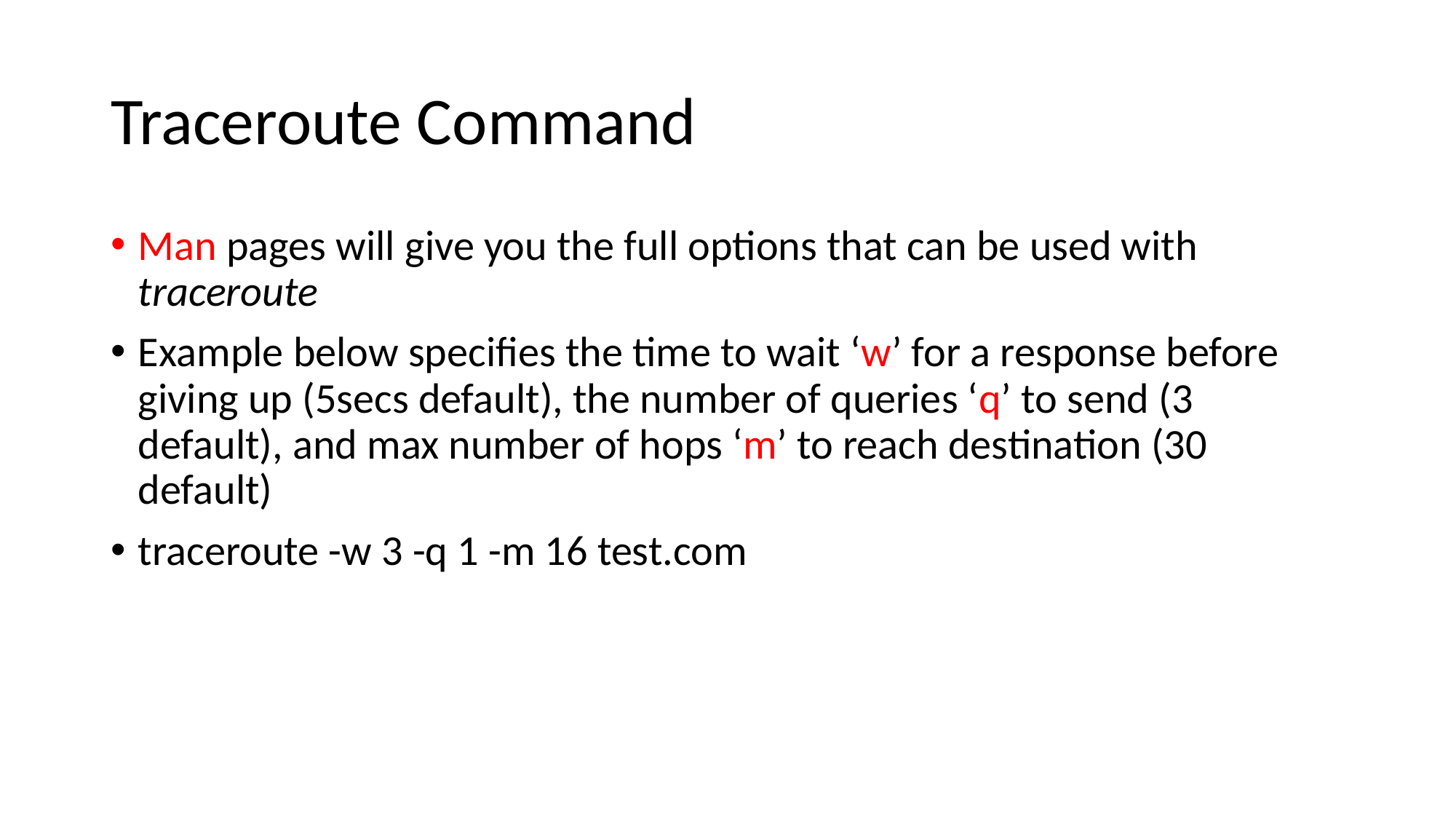

# Traceroute Command
Man pages will give you the full options that can be used with traceroute
Example below specifies the time to wait ‘w’ for a response before giving up (5secs default), the number of queries ‘q’ to send (3 default), and max number of hops ‘m’ to reach destination (30 default)
traceroute -w 3 -q 1 -m 16 test.com